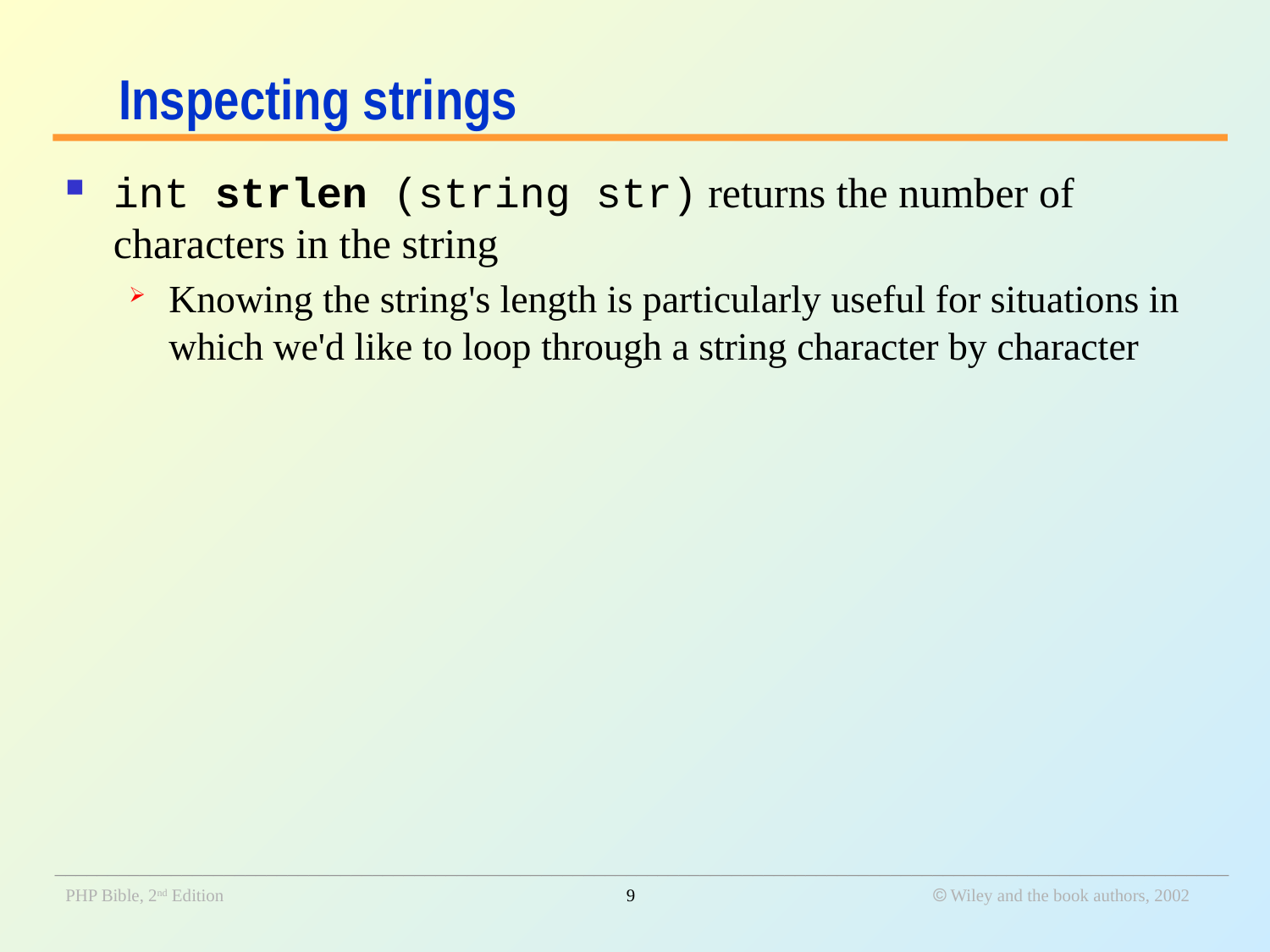

# Inspecting strings
int strlen (string str) returns the number of characters in the string
Knowing the string's length is particularly useful for situations in which we'd like to loop through a string character by character